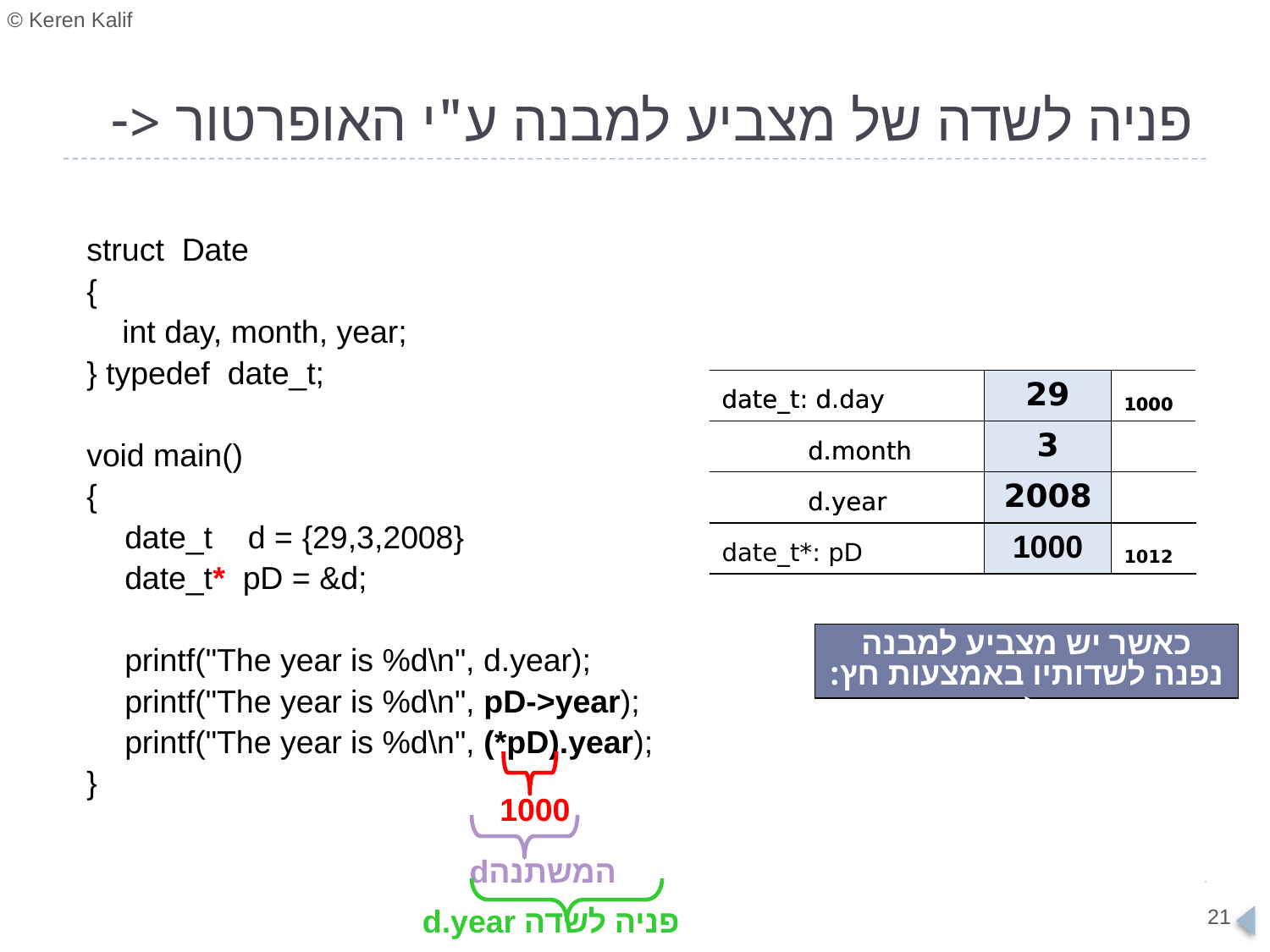

# פניה לשדה של מצביע למבנה ע"י האופרטור <-

struct  Date
{
    int day, month, year;
} typedef  date_t;

void main()
{
 	date_t    d = {29,3,2008}
	date_t*  pD = &d;

	printf("The year is %d\n", d.year);
	printf("The year is %d\n", pD->year);
	printf("The year is %d\n", (*pD).year);
}
| date\_t: d.day | 29 | 1000 |
| --- | --- | --- |
| d.month | 3 |  |
| d.year | 2008 |  |
| date\_t: d.day | 29 | 1000 |
| --- | --- | --- |
| d.month | 3 |  |
| d.year | 2008 |  |
| date\_t\*: pD | 1000 | 1012 |
כאשר יש מצביע למבנה נפנה לשדותיו באמצעות חץ: <-

1000

המשתנהd
פניה לשדה d.year